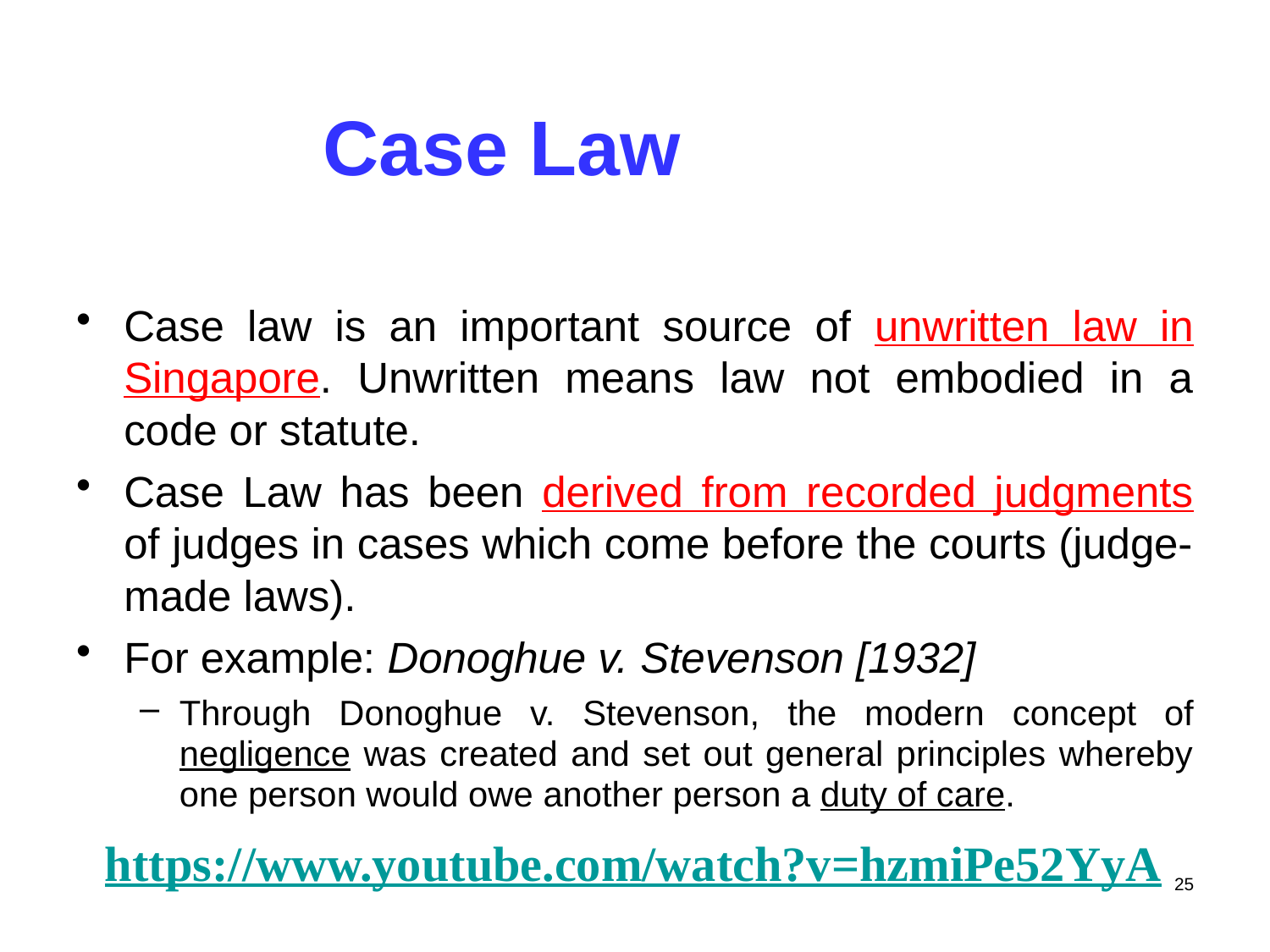

# Case Law
Case law is an important source of unwritten law in Singapore. Unwritten means law not embodied in a code or statute.
Case Law has been derived from recorded judgments of judges in cases which come before the courts (judge-made laws).
For example: Donoghue v. Stevenson [1932]
Through Donoghue v. Stevenson, the modern concept of negligence was created and set out general principles whereby one person would owe another person a duty of care.
https://www.youtube.com/watch?v=hzmiPe52YyA
25